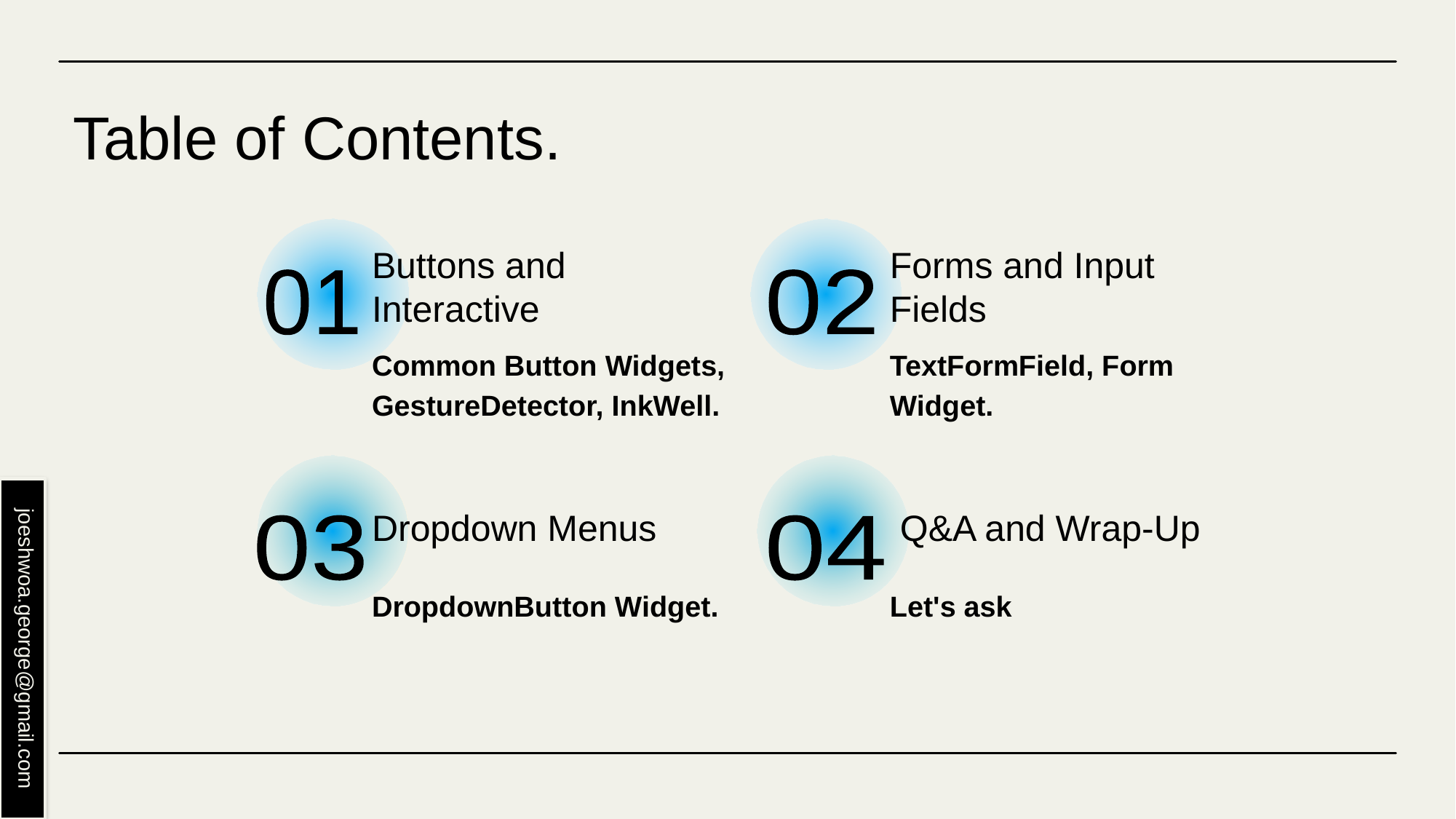

# Table of Contents.

Buttons and Interactive
Forms and Input Fields
01
02
Common Button Widgets, GestureDetector, InkWell.
TextFormField, Form Widget.

Dropdown Menus
 Q&A and Wrap-Up
03
04
DropdownButton Widget.
Let's ask
joeshwoa.george@gmail.com